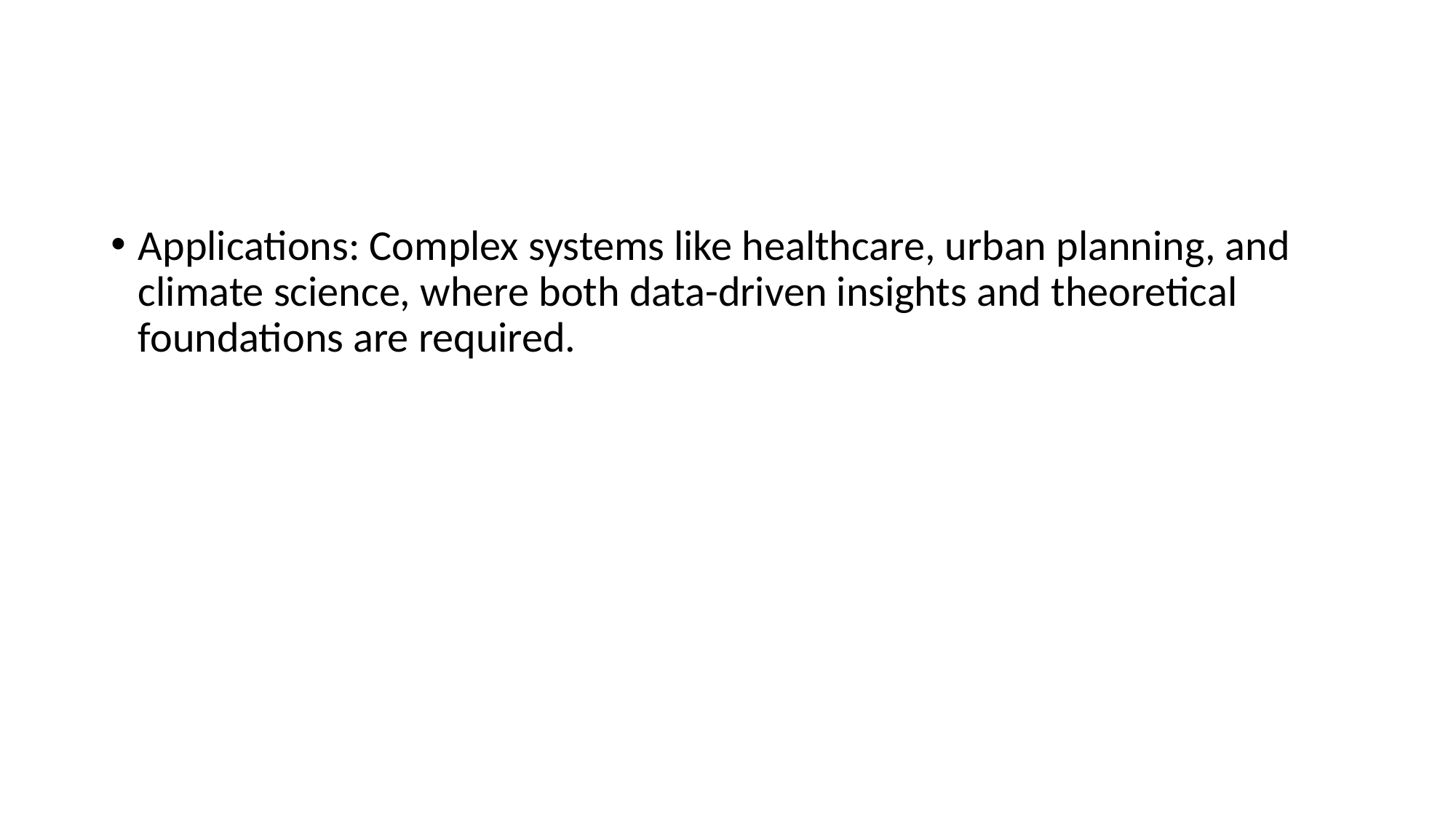

#
Applications: Complex systems like healthcare, urban planning, and climate science, where both data-driven insights and theoretical foundations are required.